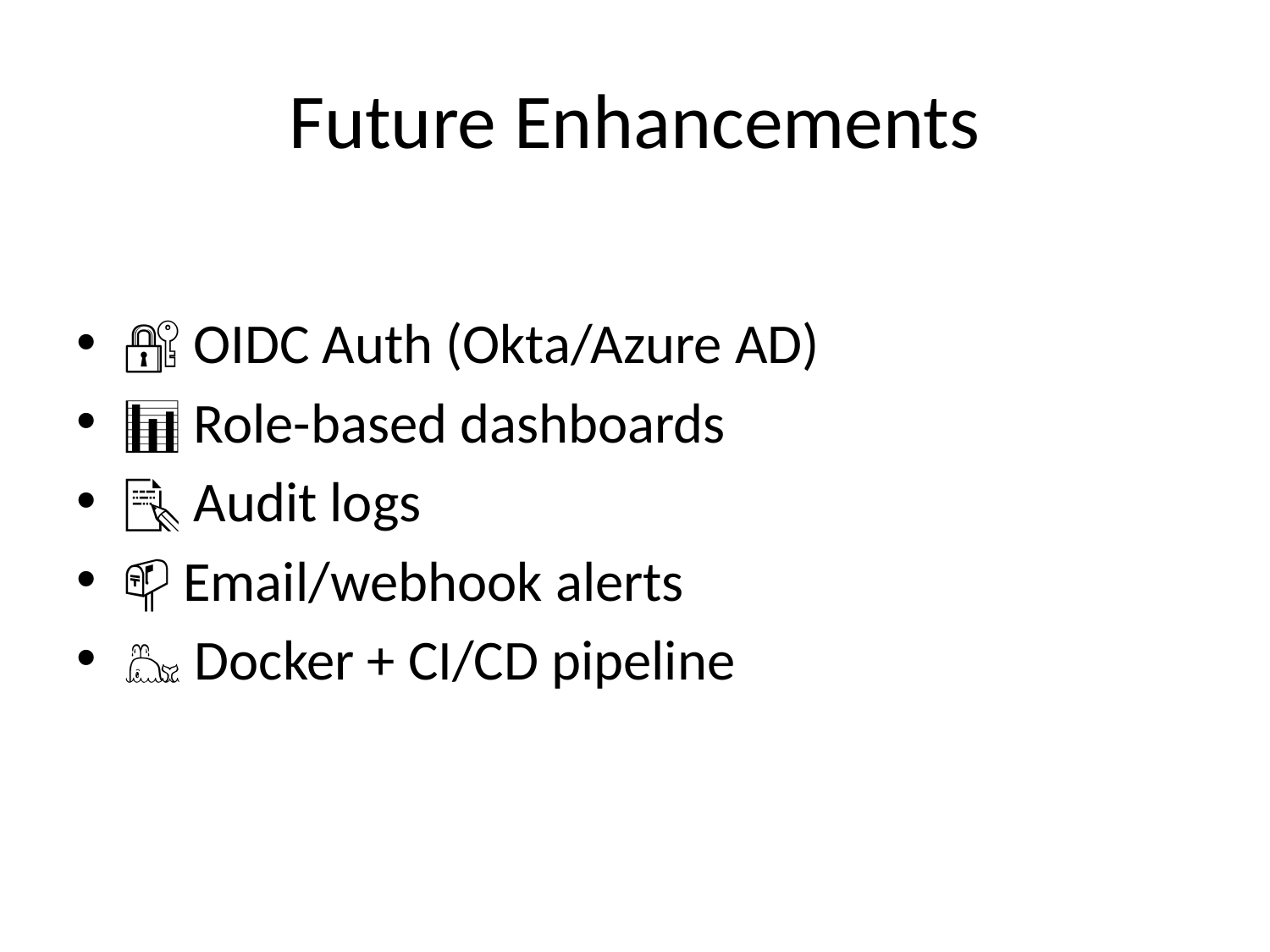

# Future Enhancements

🔐 OIDC Auth (Okta/Azure AD)
📊 Role-based dashboards
📝 Audit logs
📫 Email/webhook alerts
🐳 Docker + CI/CD pipeline